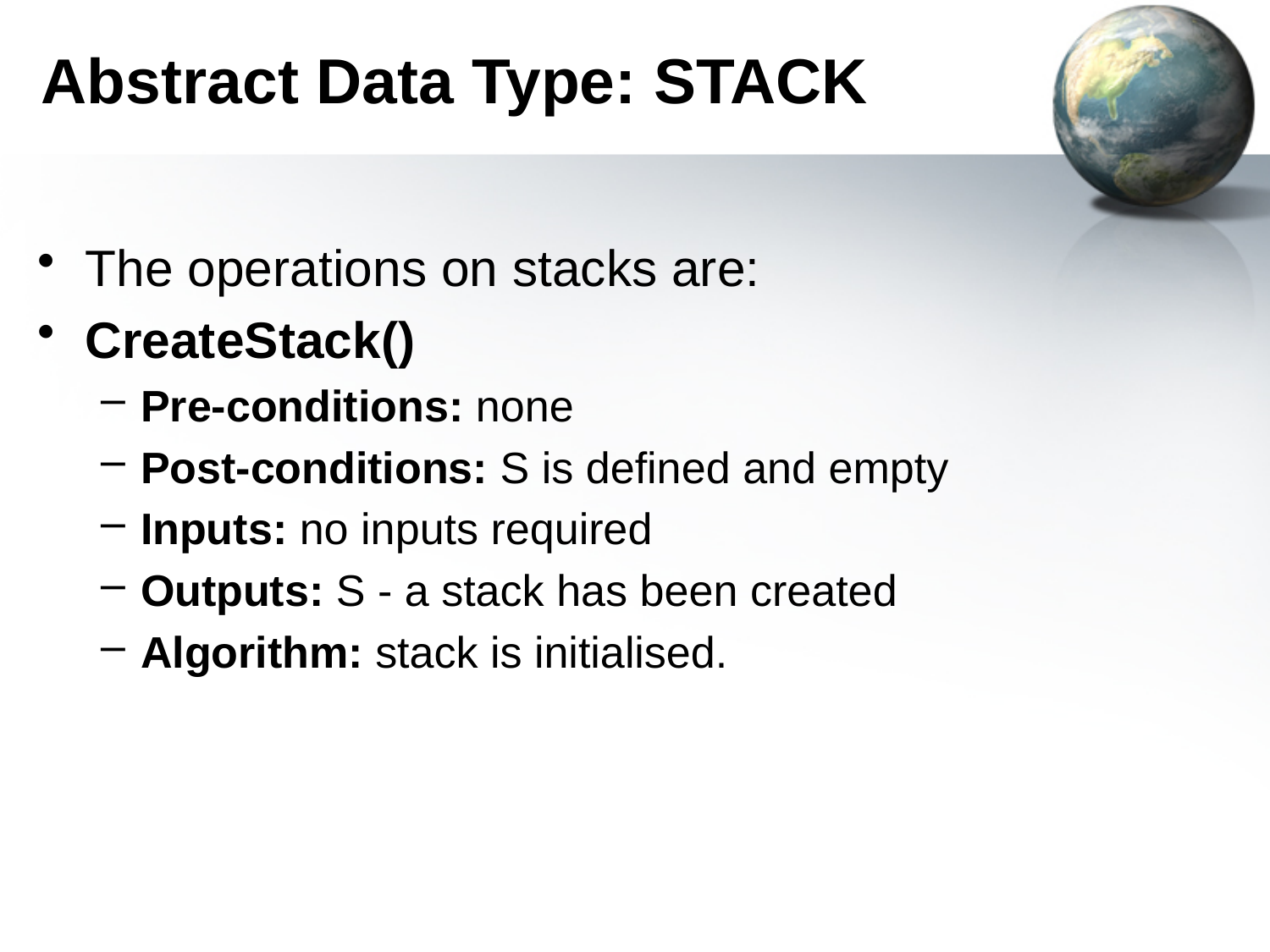

# Abstract Data Type: STACK
The operations on stacks are:
CreateStack()
Pre-conditions: none
Post-conditions: S is defined and empty
Inputs: no inputs required
Outputs: S - a stack has been created
Algorithm: stack is initialised.